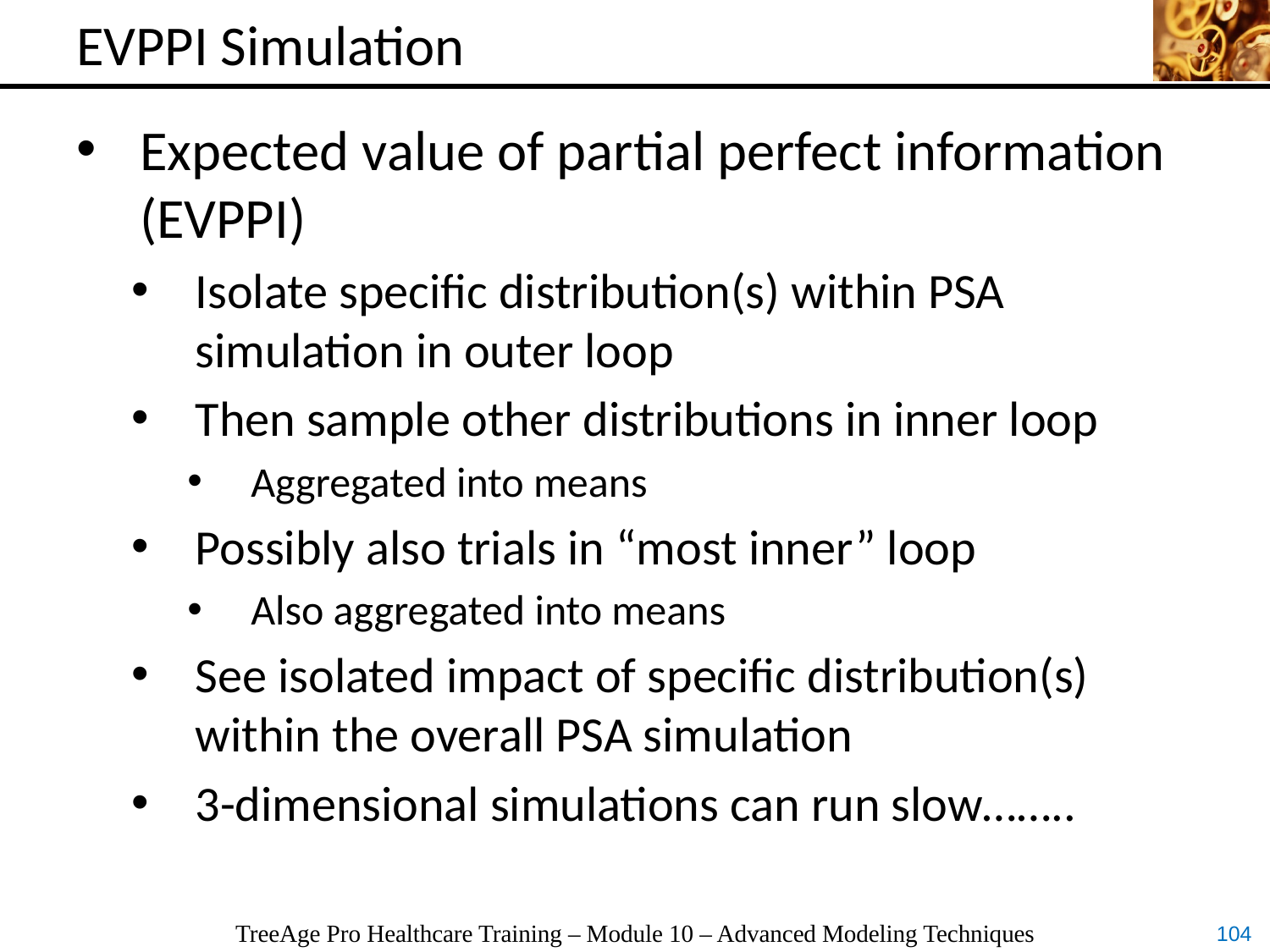

# EVPPI Simulation
Expected value of partial perfect information (EVPPI)
Isolate specific distribution(s) within PSA simulation in outer loop
Then sample other distributions in inner loop
Aggregated into means
Possibly also trials in “most inner” loop
Also aggregated into means
See isolated impact of specific distribution(s) within the overall PSA simulation
3-dimensional simulations can run slow……..
TreeAge Pro Healthcare Training – Module 10 – Advanced Modeling Techniques